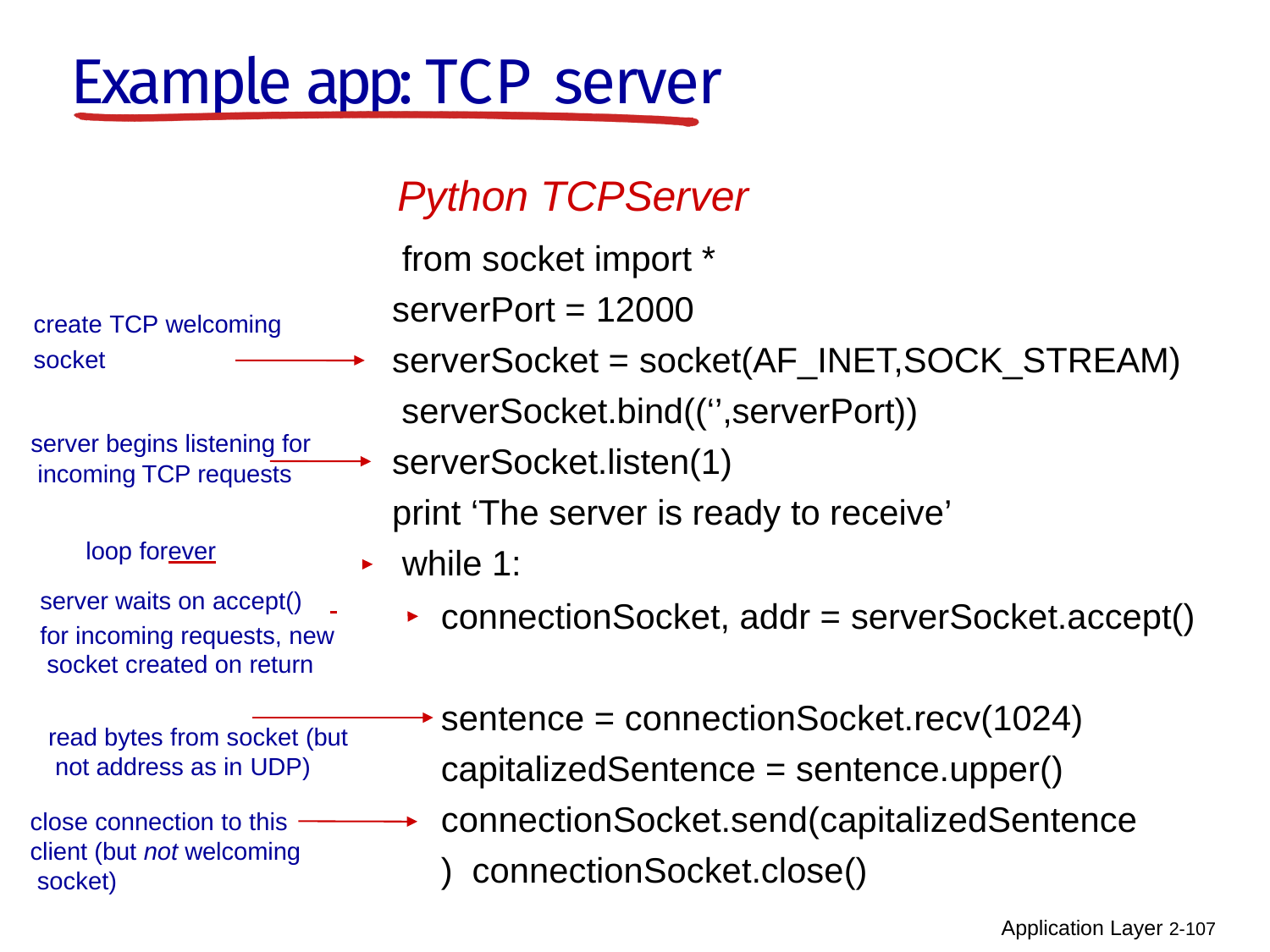

# Example app: TCP server

Python TCPServer
from socket import *
serverPort = 12000
serverSocket = socket(AF_INET,SOCK_STREAM)  serverSocket.bind((‘’,serverPort))  serverSocket.listen(1)
print ‘The server is ready to receive’  while 1:
create TCP welcoming
socket

server begins listening for  incoming TCP requests

loop forever

server waits on accept()
for incoming requests, new  socket created on return
connectionSocket, addr = serverSocket.accept()

sentence = connectionSocket.recv(1024)  capitalizedSentence = sentence.upper()  connectionSocket.send(capitalizedSentence)  connectionSocket.close()

read bytes from socket (but  not address as in UDP)
close connection to this

client (but not welcoming  socket)
Application Layer 2-107